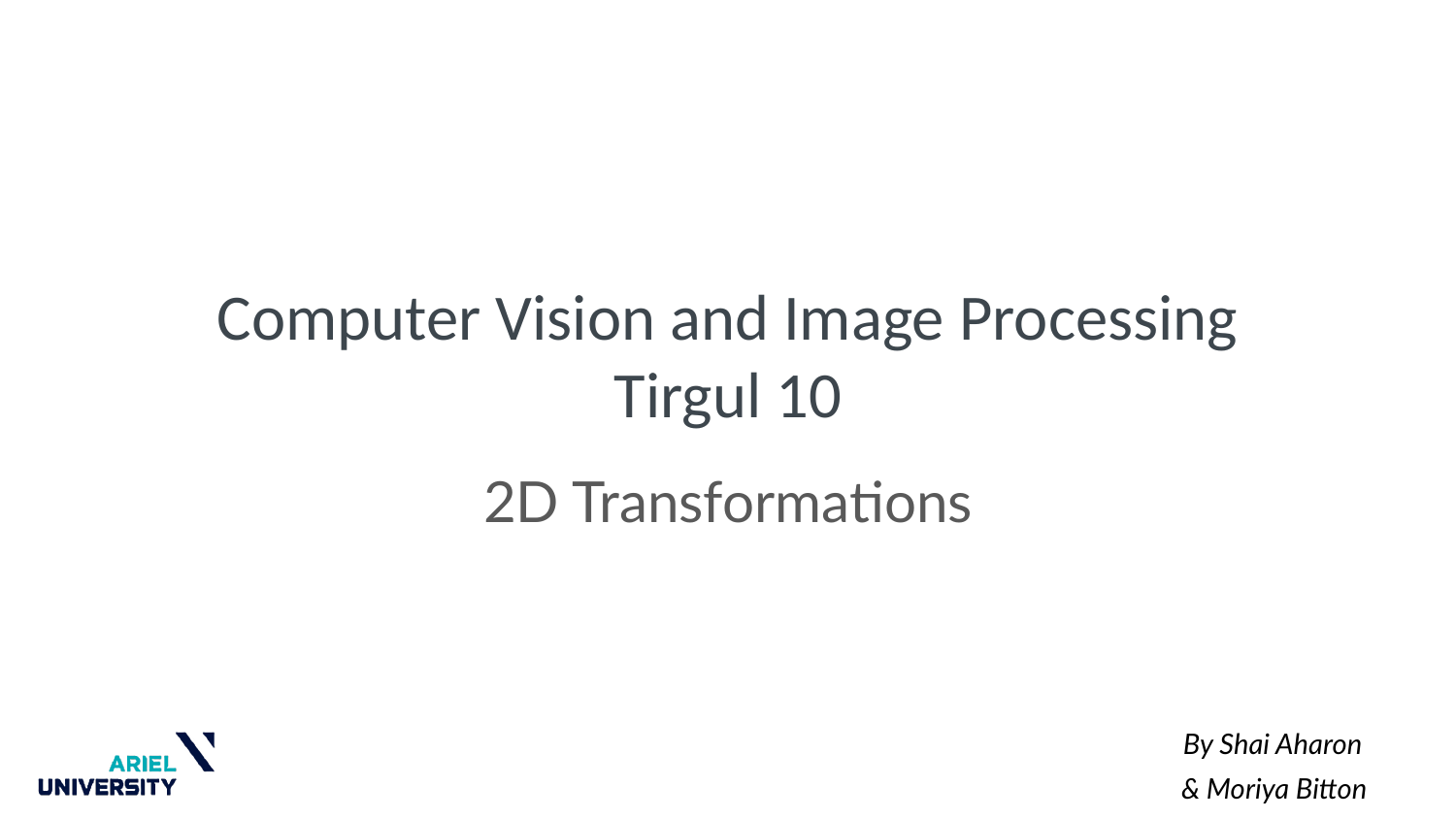

Computer Vision and Image Processing
Tirgul 10
2D Transformations
& Moriya Bitton